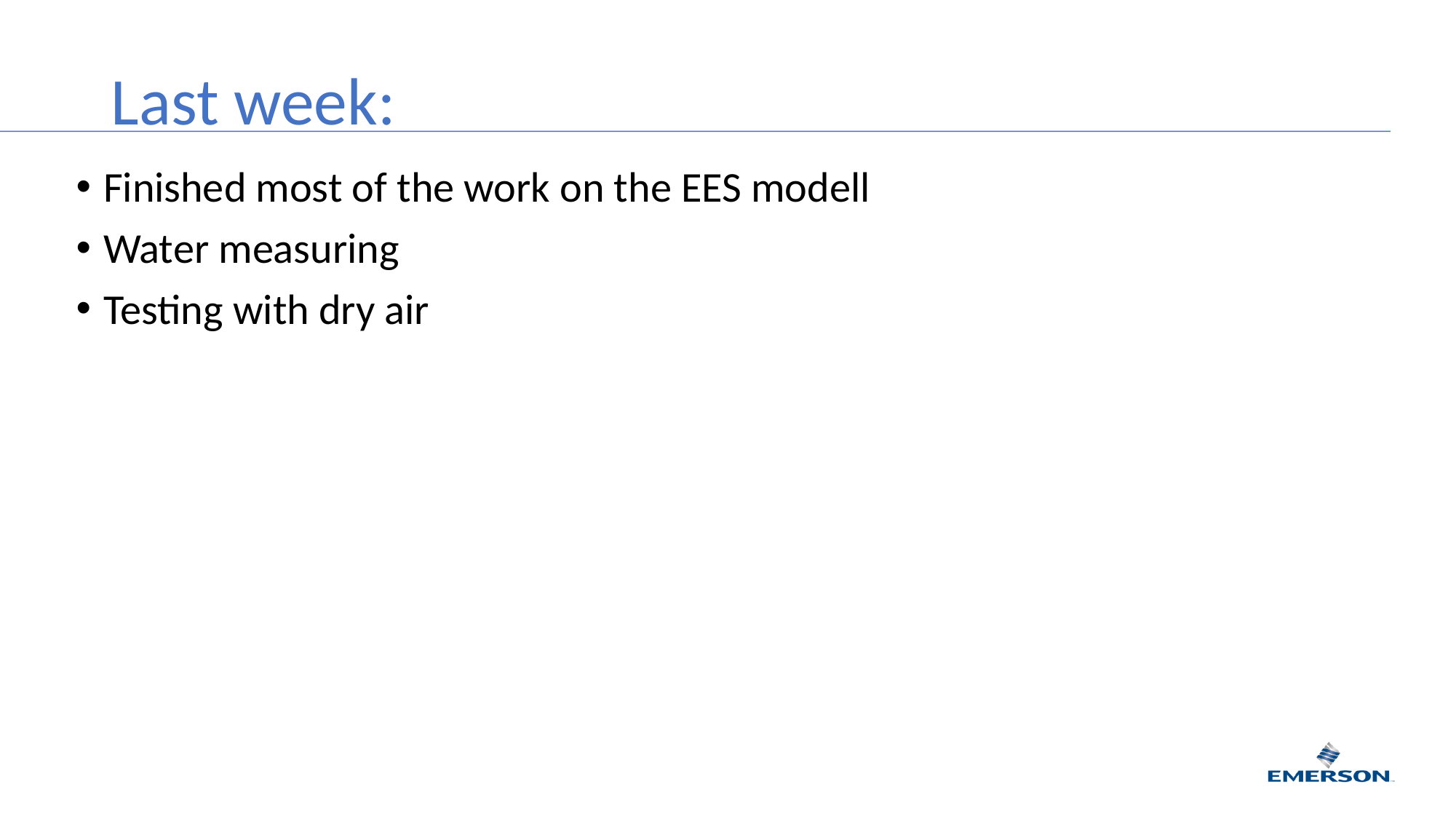

# Last week:
Finished most of the work on the EES modell
Water measuring
Testing with dry air